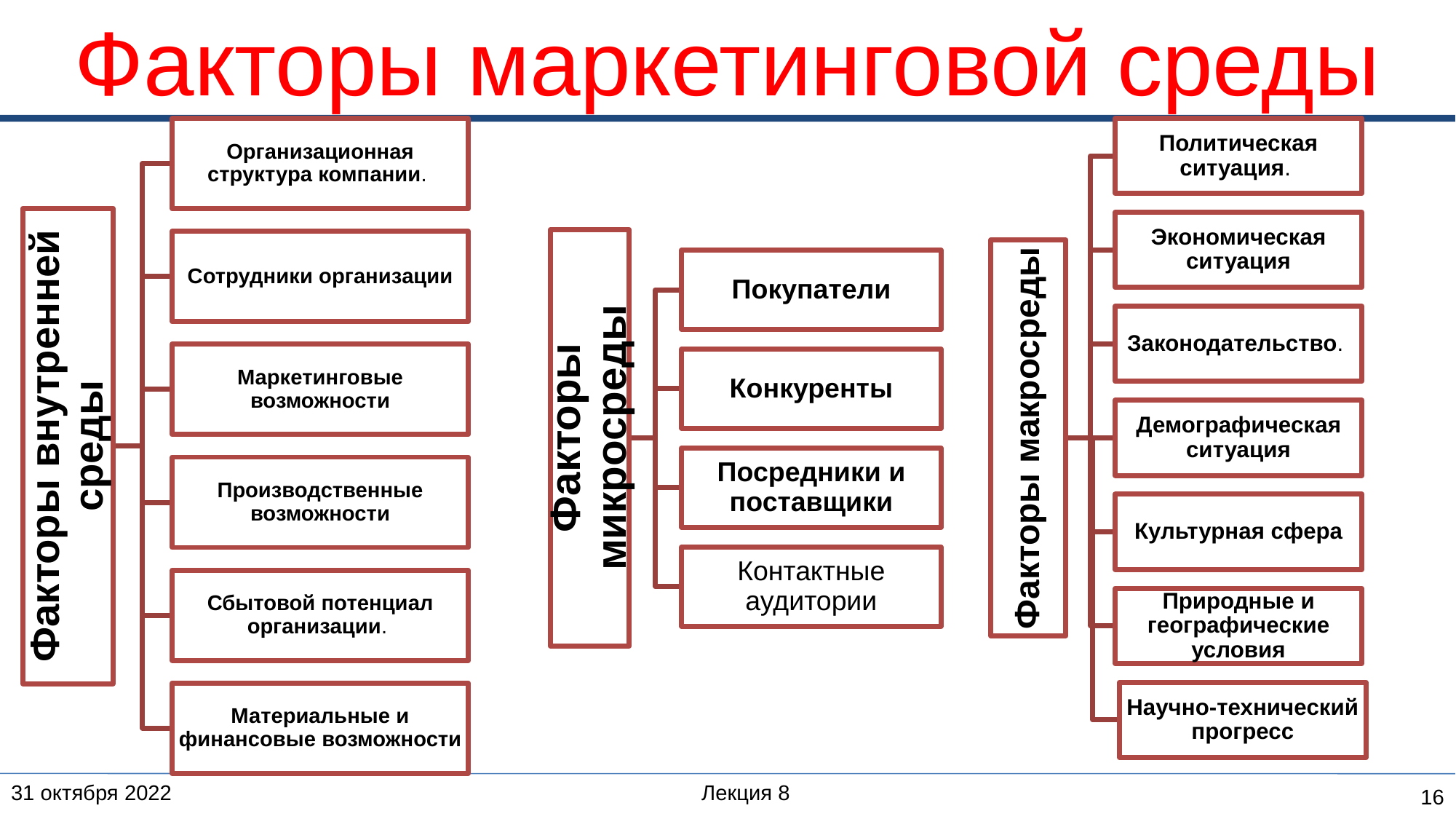

# Факторы маркетинговой среды

Факторы микросреды
Покупатели
Конкуренты
Посредники и поставщики
Контактные аудитории

Факторы макросреды
Политическая ситуация.
Экономическая ситуация
Законодательство.
Демографическая ситуация
Культурная сфера
Природные и географические условия
Научно-технический прогресс

Факторы внутренней среды
Организационная структура компании.
Сотрудники организации
Маркетинговые возможности
Производственные возможности
Сбытовой потенциал организации.
Материальные и финансовые возможности
31 октября 2022
Лекция 8
16